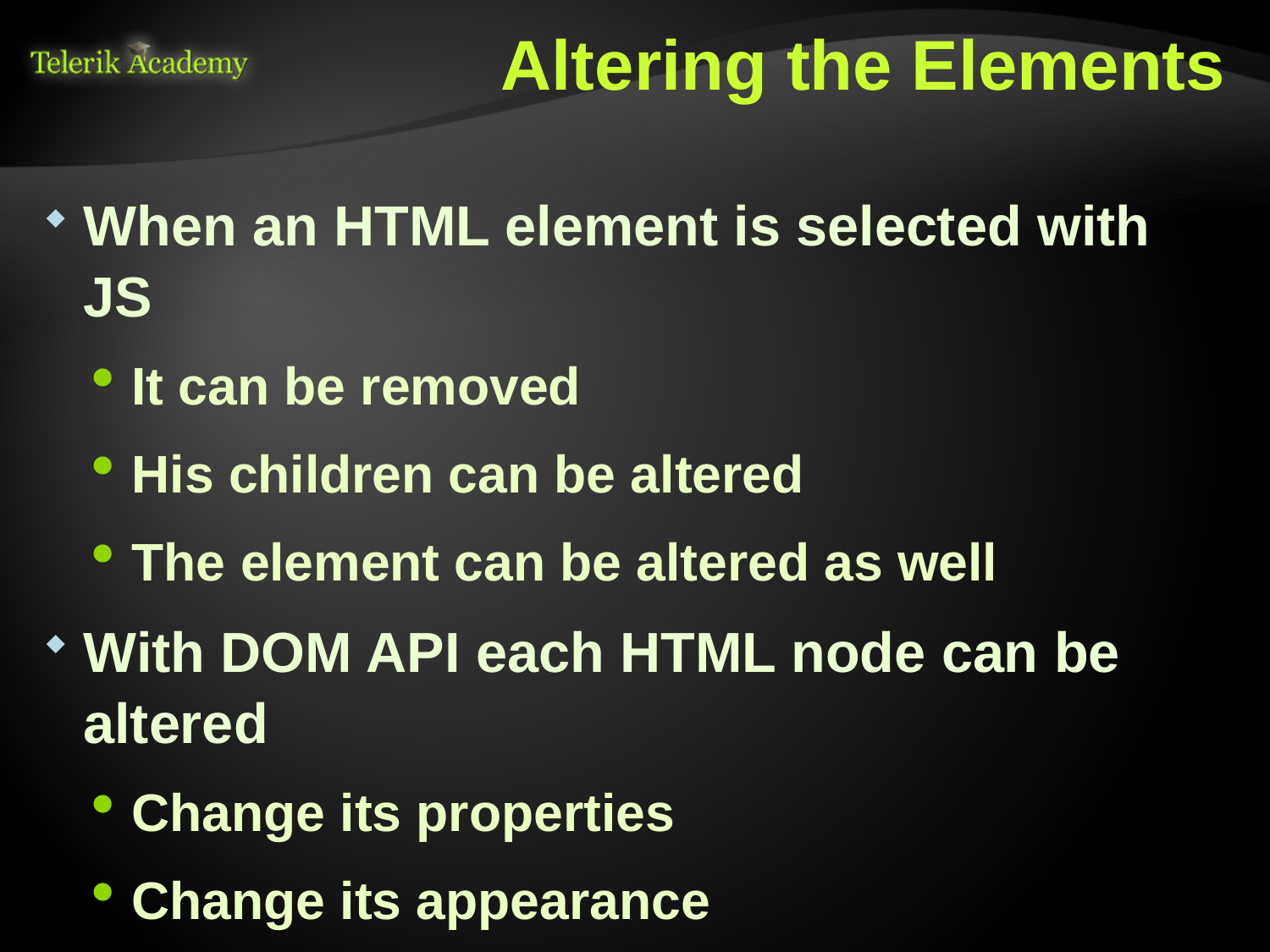

# Altering the Elements
When an HTML element is selected with JS
It can be removed
His children can be altered
The element can be altered as well
With DOM API each HTML node can be altered
Change its properties
Change its appearance